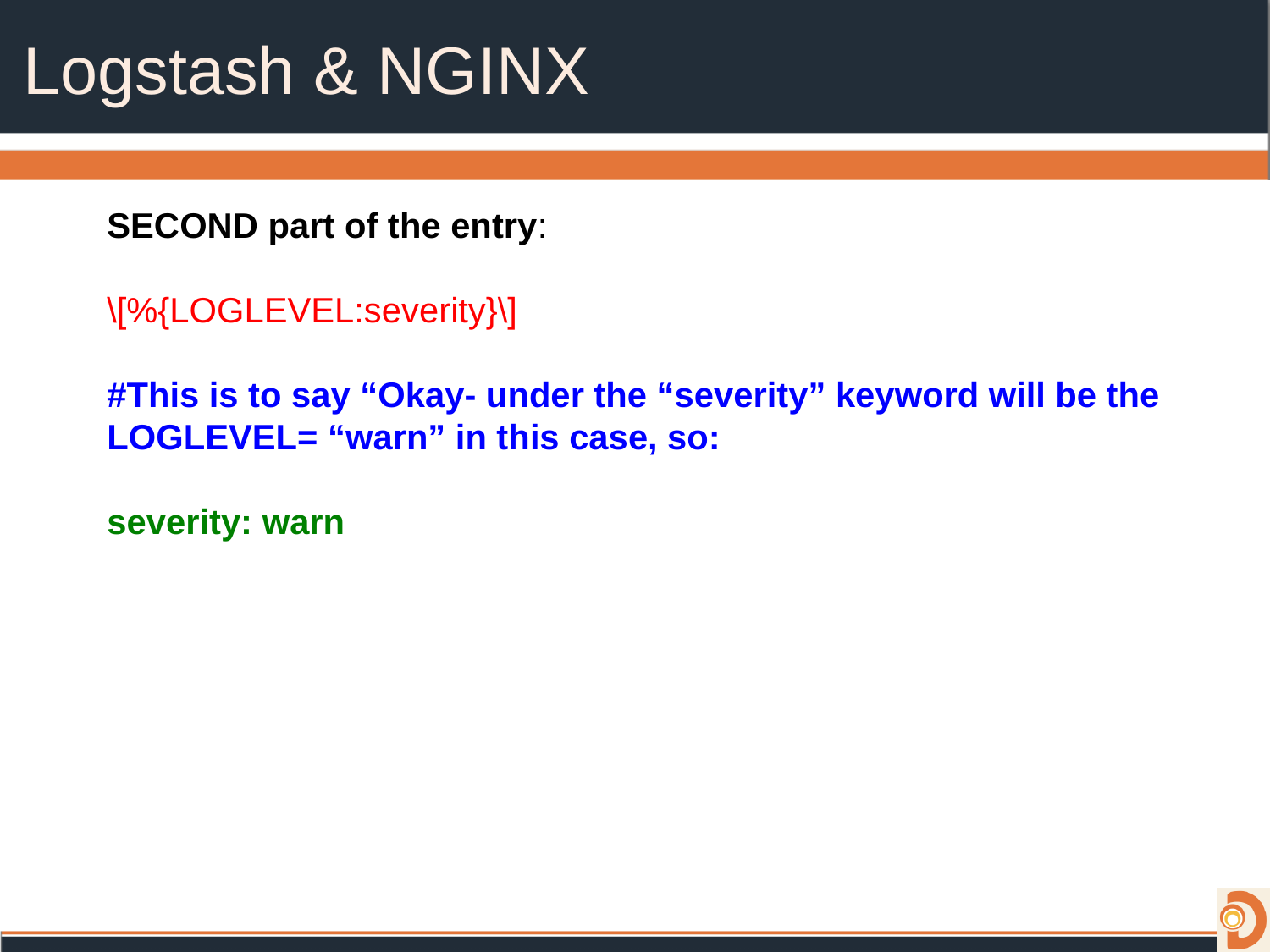

# Logstash & NGINX
SECOND part of the entry:

\[%{LOGLEVEL:severity}\]

#This is to say “Okay- under the “severity” keyword will be the LOGLEVEL= “warn” in this case, so:

severity: warn